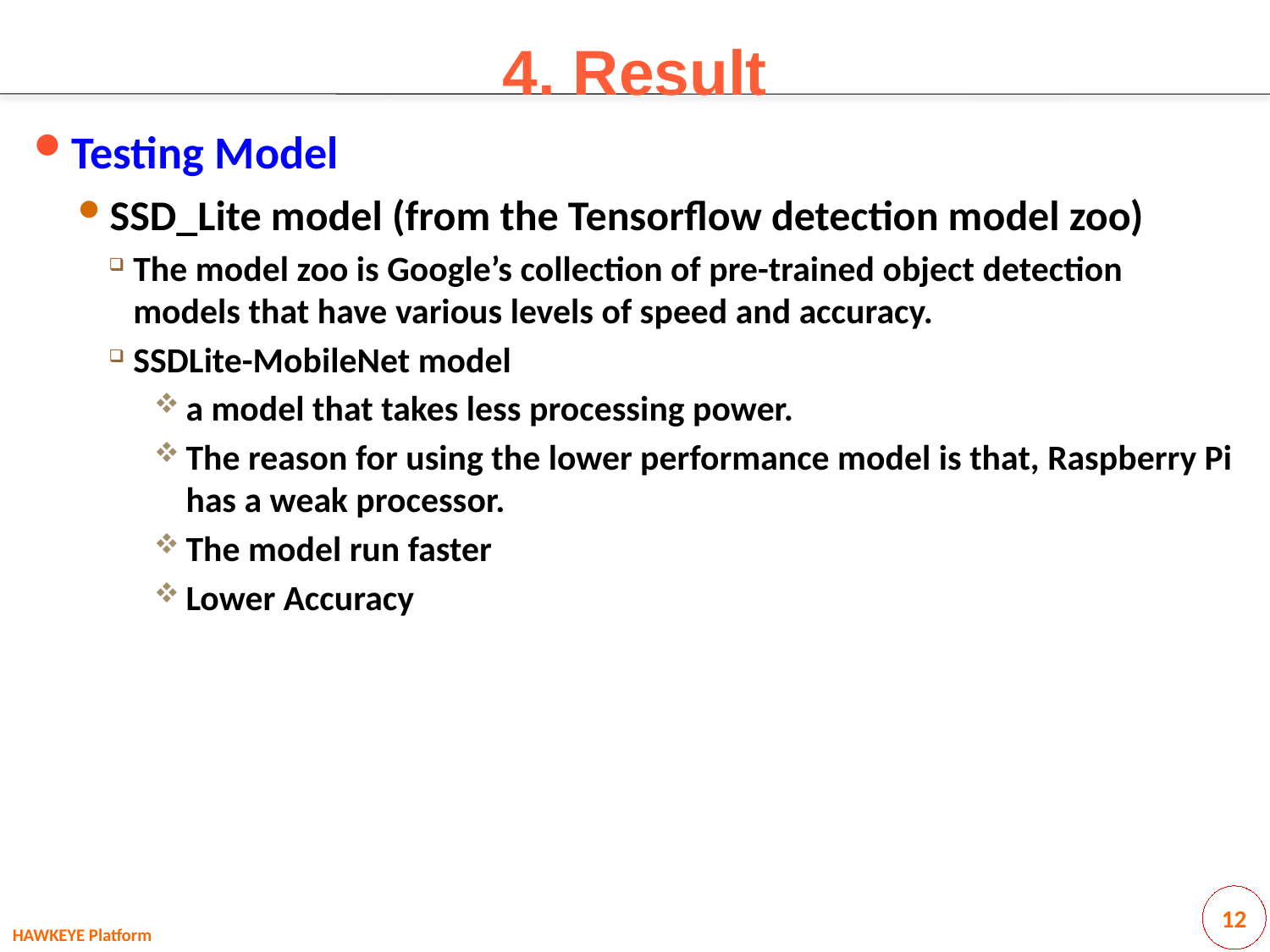

# 4. Result
Testing Model
SSD_Lite model (from the Tensorflow detection model zoo)
The model zoo is Google’s collection of pre-trained object detection models that have various levels of speed and accuracy.
SSDLite-MobileNet model
a model that takes less processing power.
The reason for using the lower performance model is that, Raspberry Pi has a weak processor.
The model run faster
Lower Accuracy